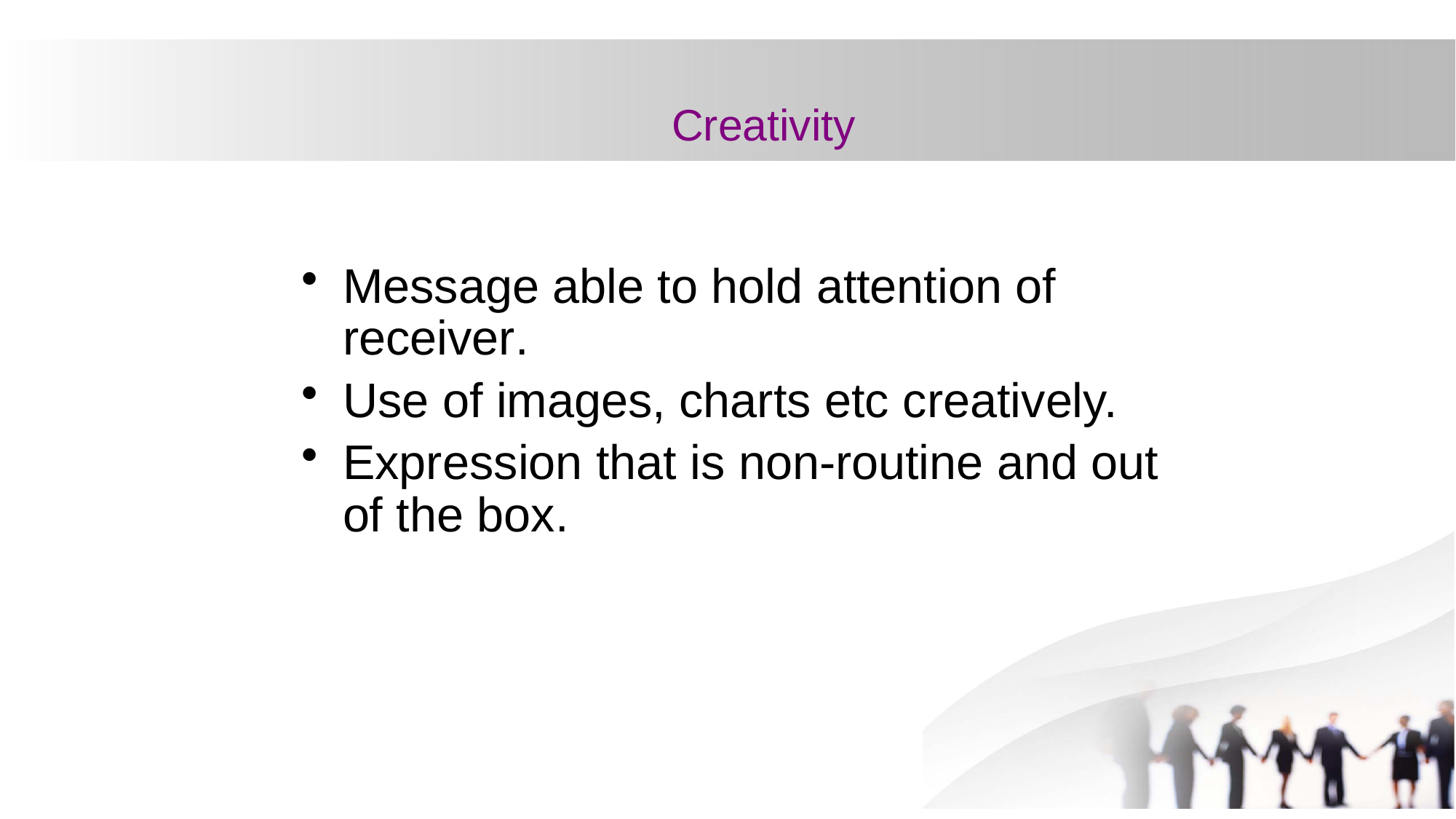

# Creativity

Message able to hold attention of receiver.
Use of images, charts etc creatively.
Expression that is non-routine and out of the box.